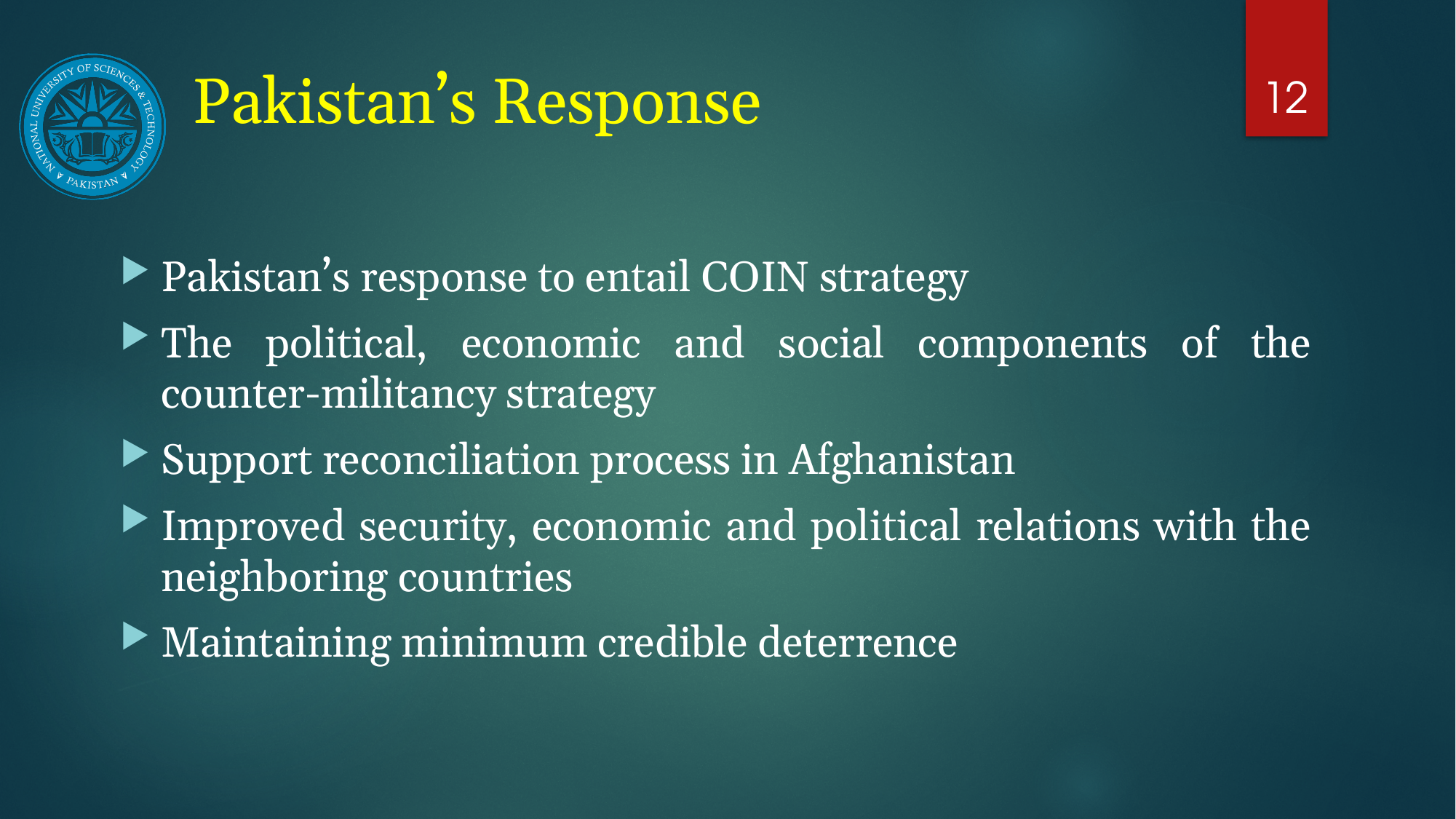

12
# Pakistan’s Response
Pakistan’s response to entail COIN strategy
The political, economic and social components of the counter-militancy strategy
Support reconciliation process in Afghanistan
Improved security, economic and political relations with the neighboring countries
Maintaining minimum credible deterrence